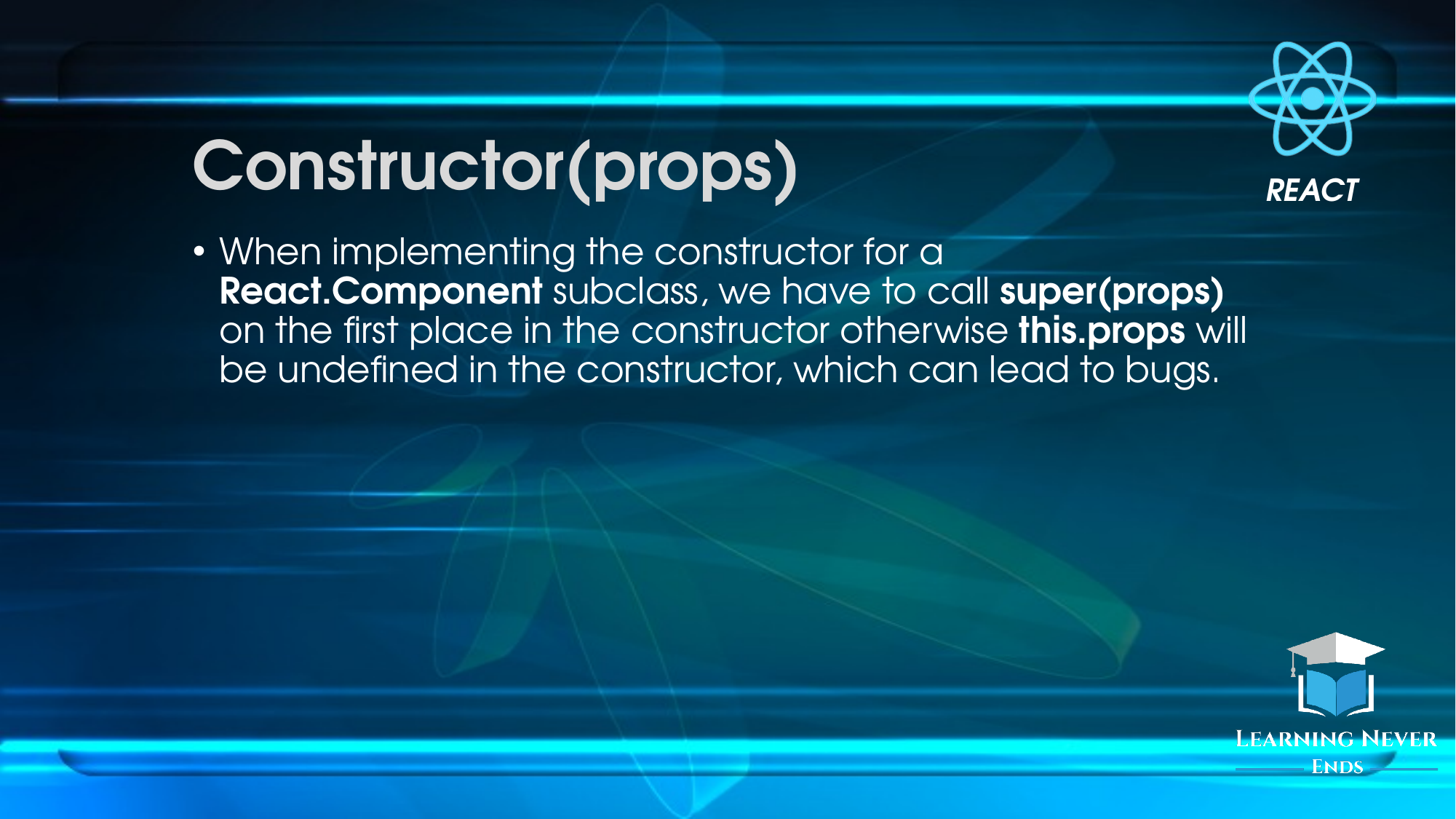

# Constructor(props)
When implementing the constructor for a React.Component subclass, we have to call super(props) on the first place in the constructor otherwise this.props will be undefined in the constructor, which can lead to bugs.